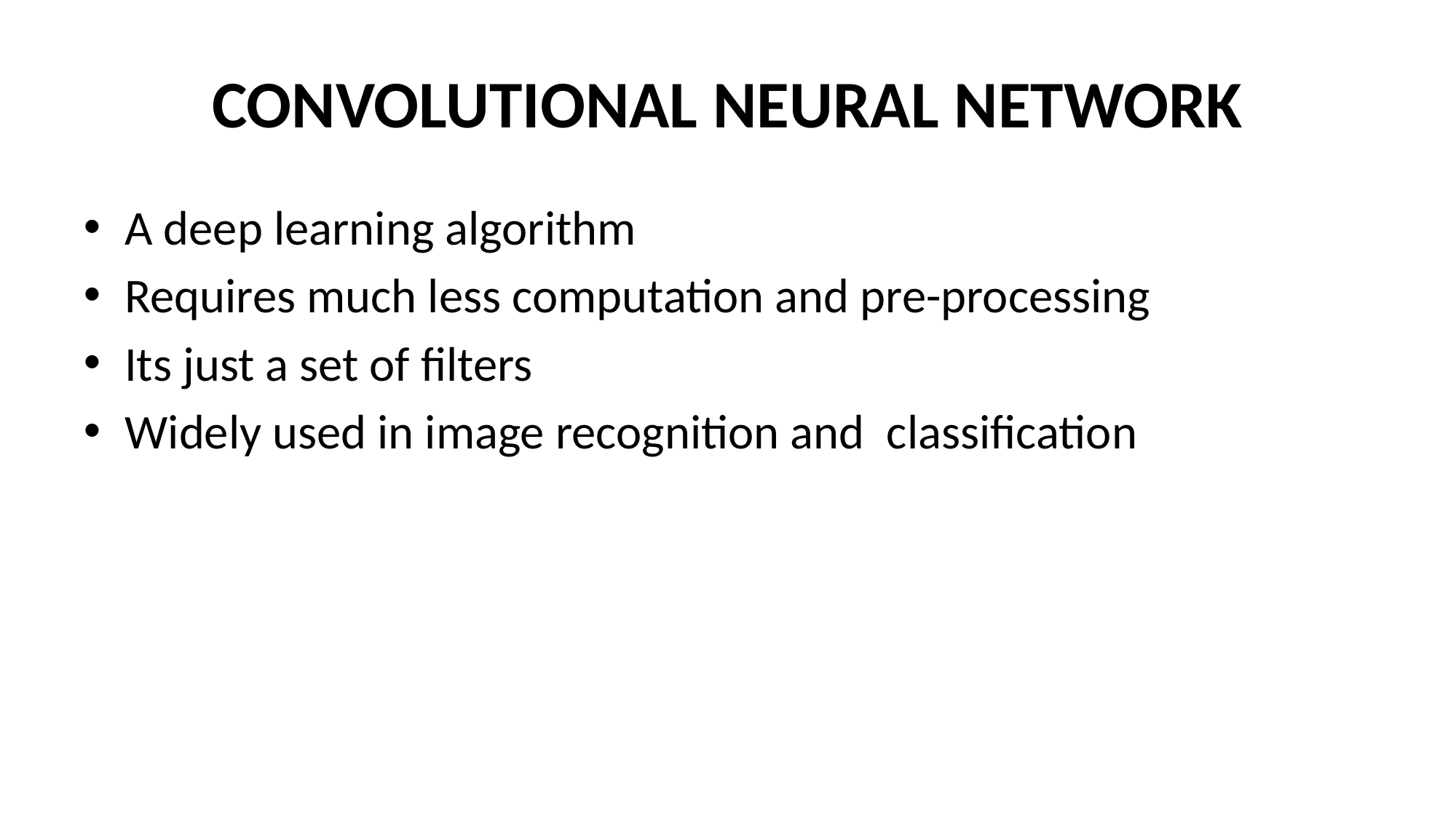

# CONVOLUTIONAL NEURAL NETWORK
A deep learning algorithm
Requires much less computation and pre-processing
Its just a set of filters
Widely used in image recognition and  classification